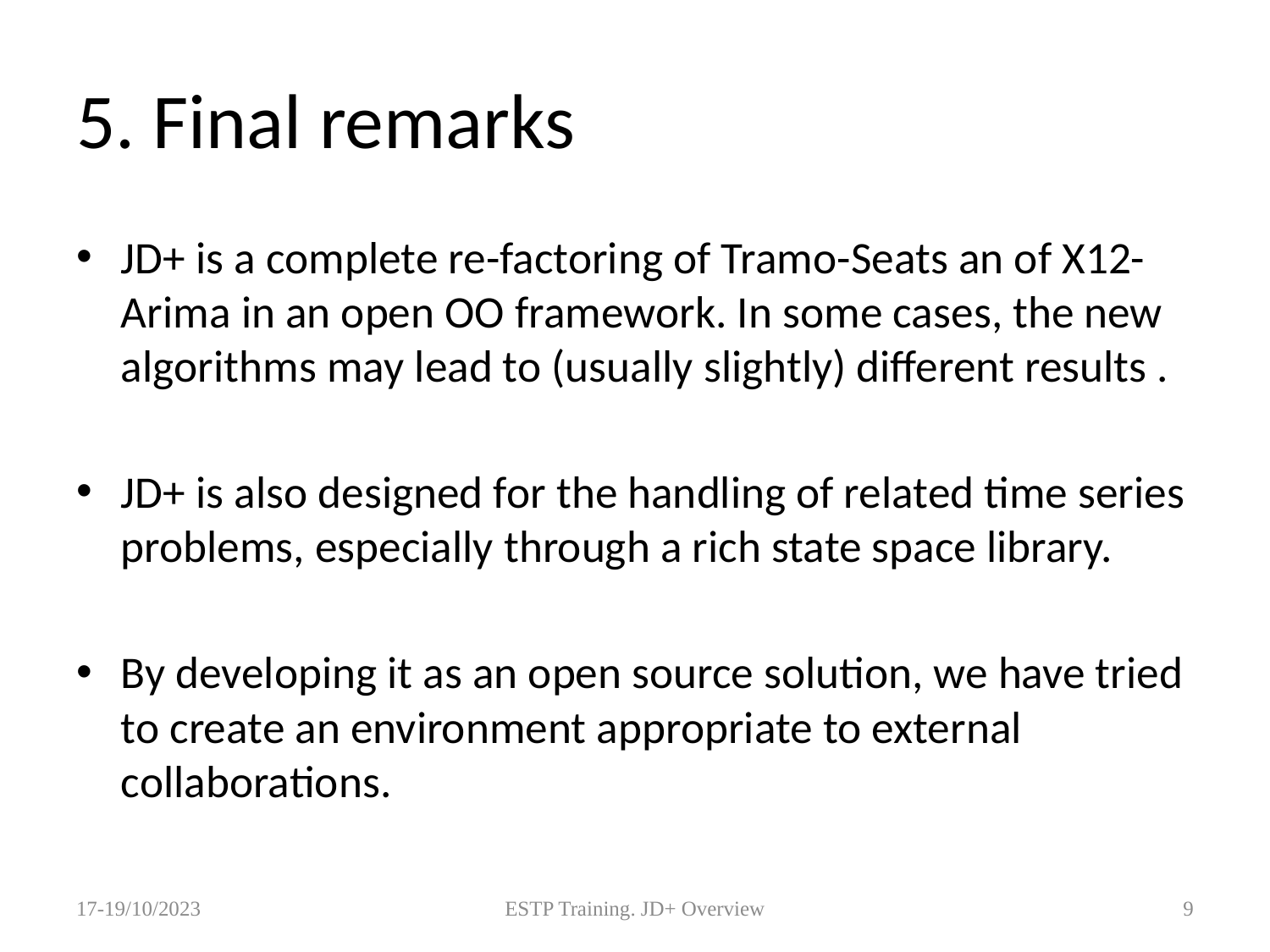

# 5. Final remarks
JD+ is a complete re-factoring of Tramo-Seats an of X12-Arima in an open OO framework. In some cases, the new algorithms may lead to (usually slightly) different results .

JD+ is also designed for the handling of related time series problems, especially through a rich state space library.

By developing it as an open source solution, we have tried to create an environment appropriate to external collaborations.

17-19/10/2023
ESTP Training. JD+ Overview
9